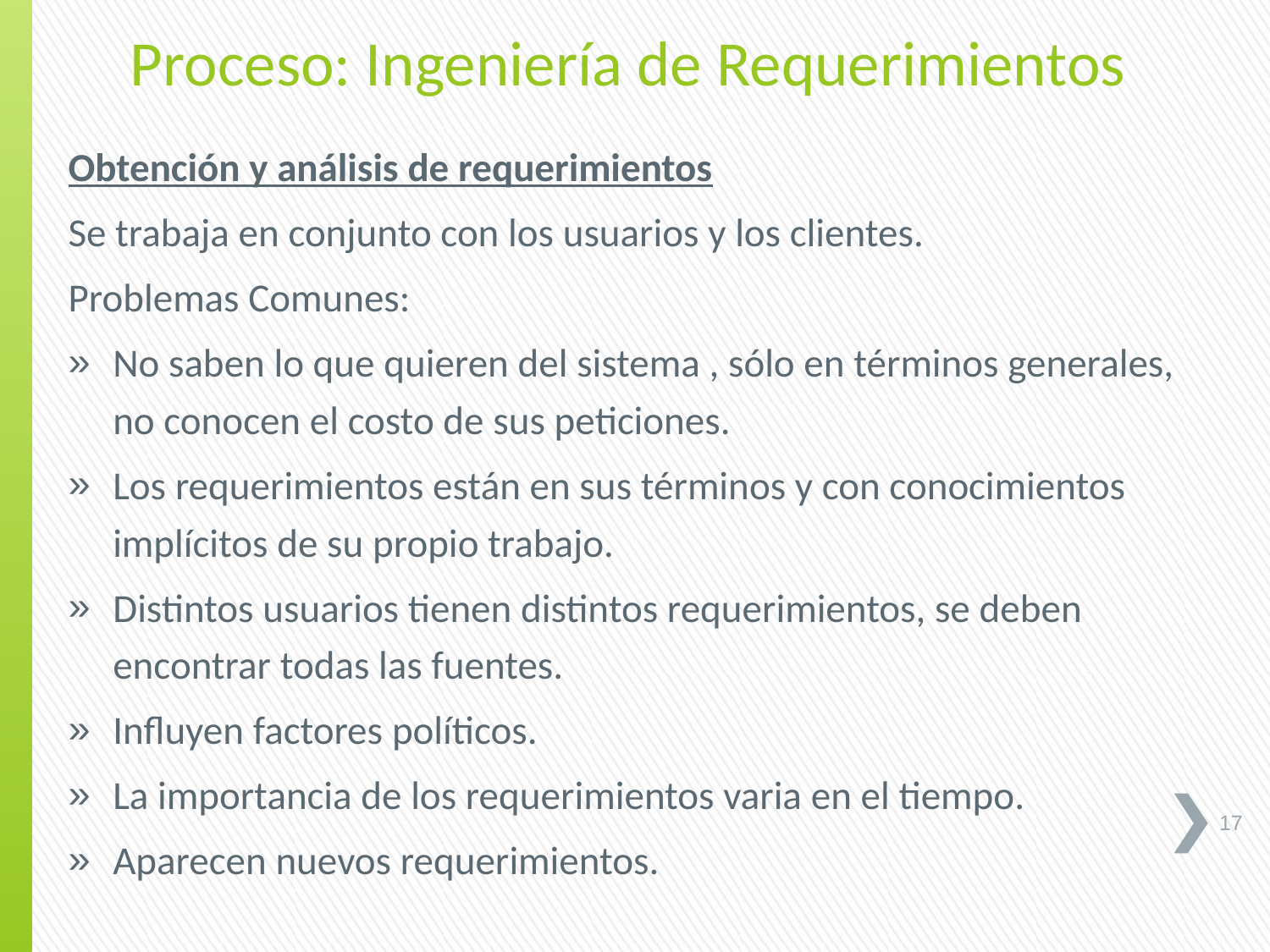

Proceso: Ingeniería de Requerimientos
Obtención y análisis de requerimientos
Se trabaja en conjunto con los usuarios y los clientes.
Problemas Comunes:
No saben lo que quieren del sistema , sólo en términos generales, no conocen el costo de sus peticiones.
Los requerimientos están en sus términos y con conocimientos implícitos de su propio trabajo.
Distintos usuarios tienen distintos requerimientos, se deben encontrar todas las fuentes.
Influyen factores políticos.
La importancia de los requerimientos varia en el tiempo.
Aparecen nuevos requerimientos.
17